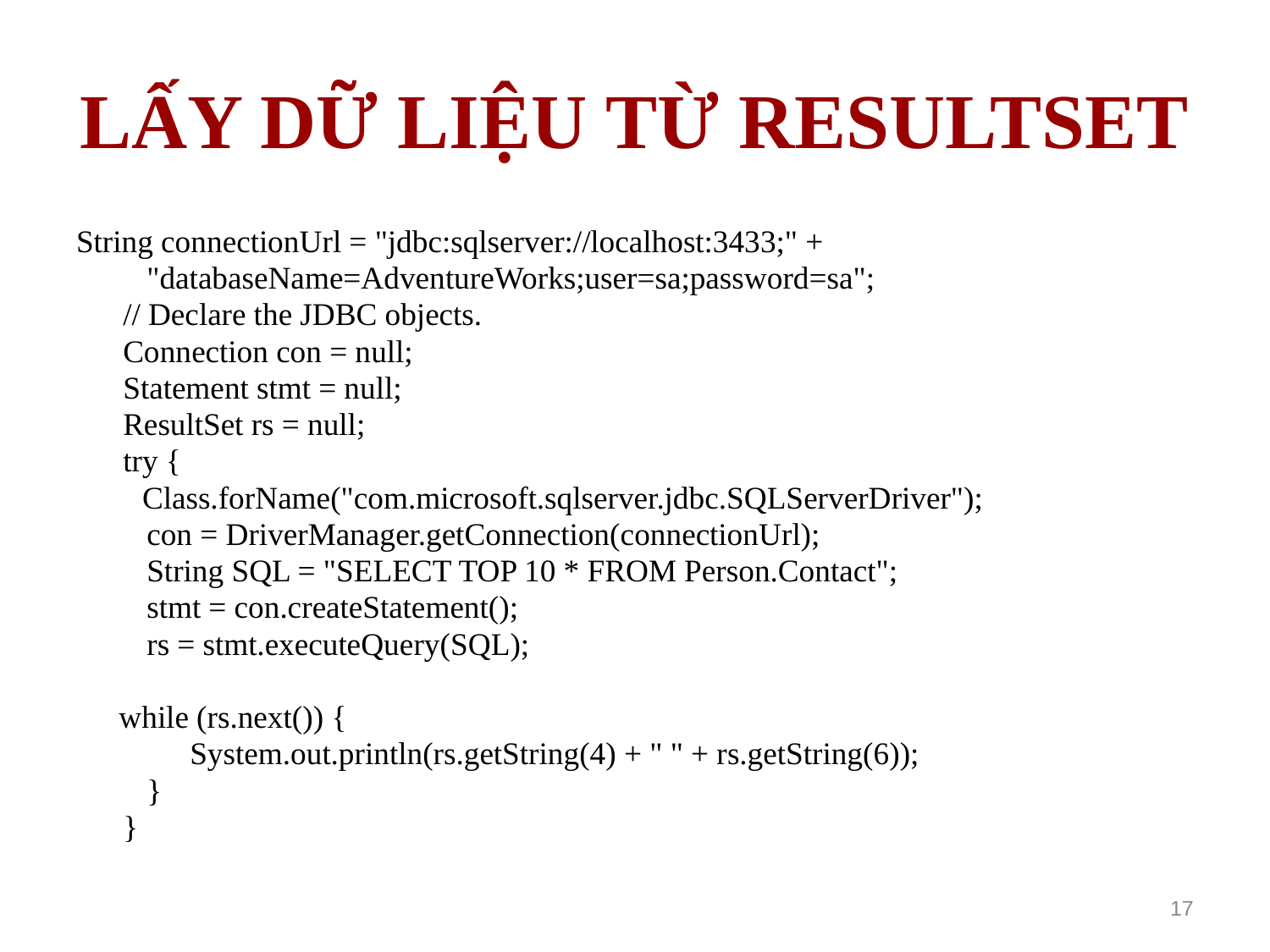

# LẤY DỮ LIỆU TỪ RESULTSET
String connectionUrl = "jdbc:sqlserver://localhost:3433;" +
         "databaseName=AdventureWorks;user=sa;password=sa";
      // Declare the JDBC objects.
      Connection con = null;
      Statement stmt = null;
      ResultSet rs = null;
      try {
	   Class.forName("com.microsoft.sqlserver.jdbc.SQLServerDriver");
         con = DriverManager.getConnection(connectionUrl);
         String SQL = "SELECT TOP 10 * FROM Person.Contact";
         stmt = con.createStatement();
         rs = stmt.executeQuery(SQL);

		while (rs.next()) {
            		System.out.println(rs.getString(4) + " " + rs.getString(6));
         }
      }

17